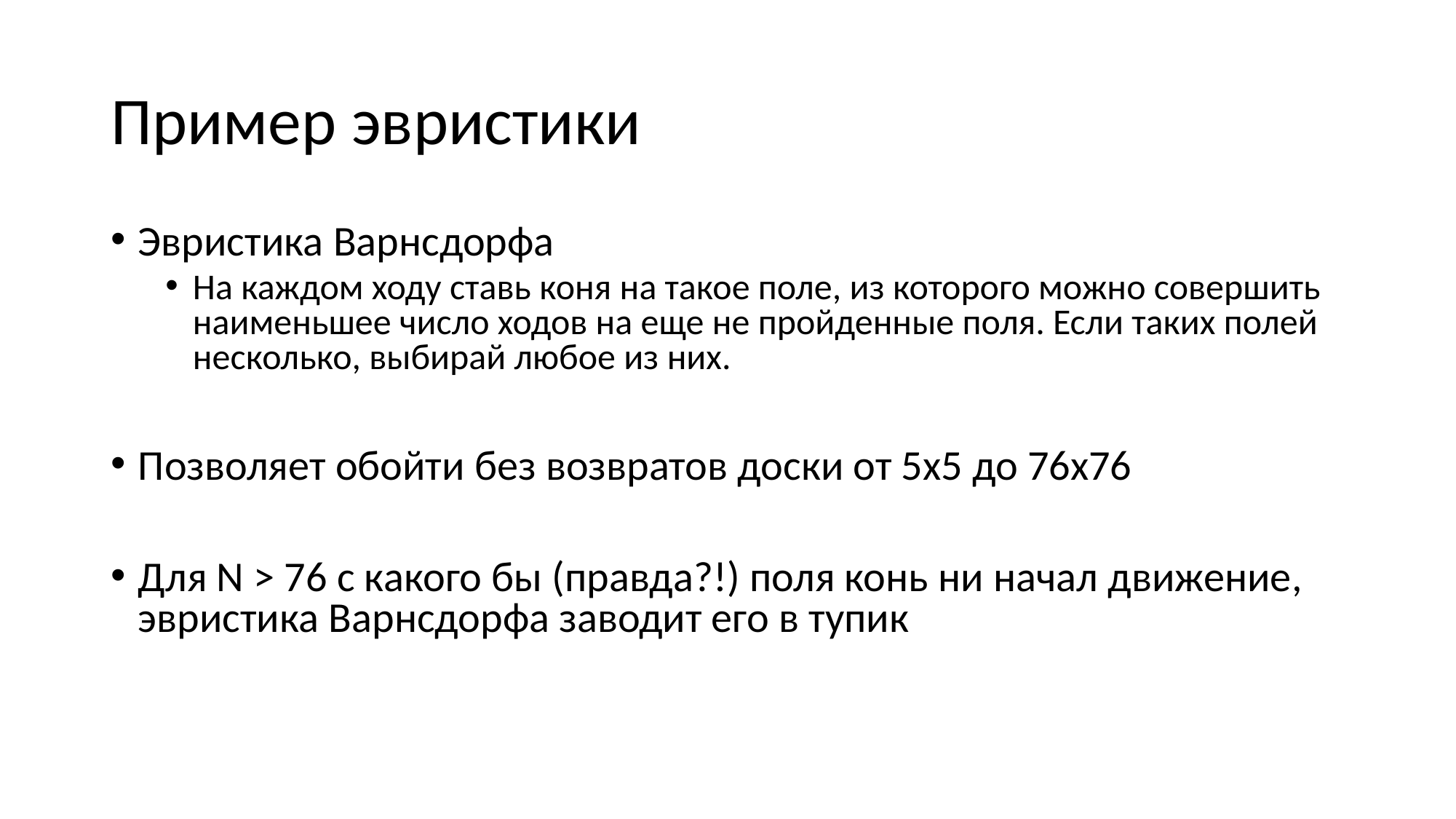

# Пример эвристики
Эвристика Варнсдорфа
На каждом ходу ставь коня на такое поле, из которого можно совершить наименьшее число ходов на еще не пройденные поля. Если таких полей несколько, выбирай любое из них.

Позволяет обойти без возвратов доски от 5x5 до 76x76

Для N > 76 с какого бы (правда?!) поля конь ни начал движение, эвристика Варнсдорфа заводит его в тупик